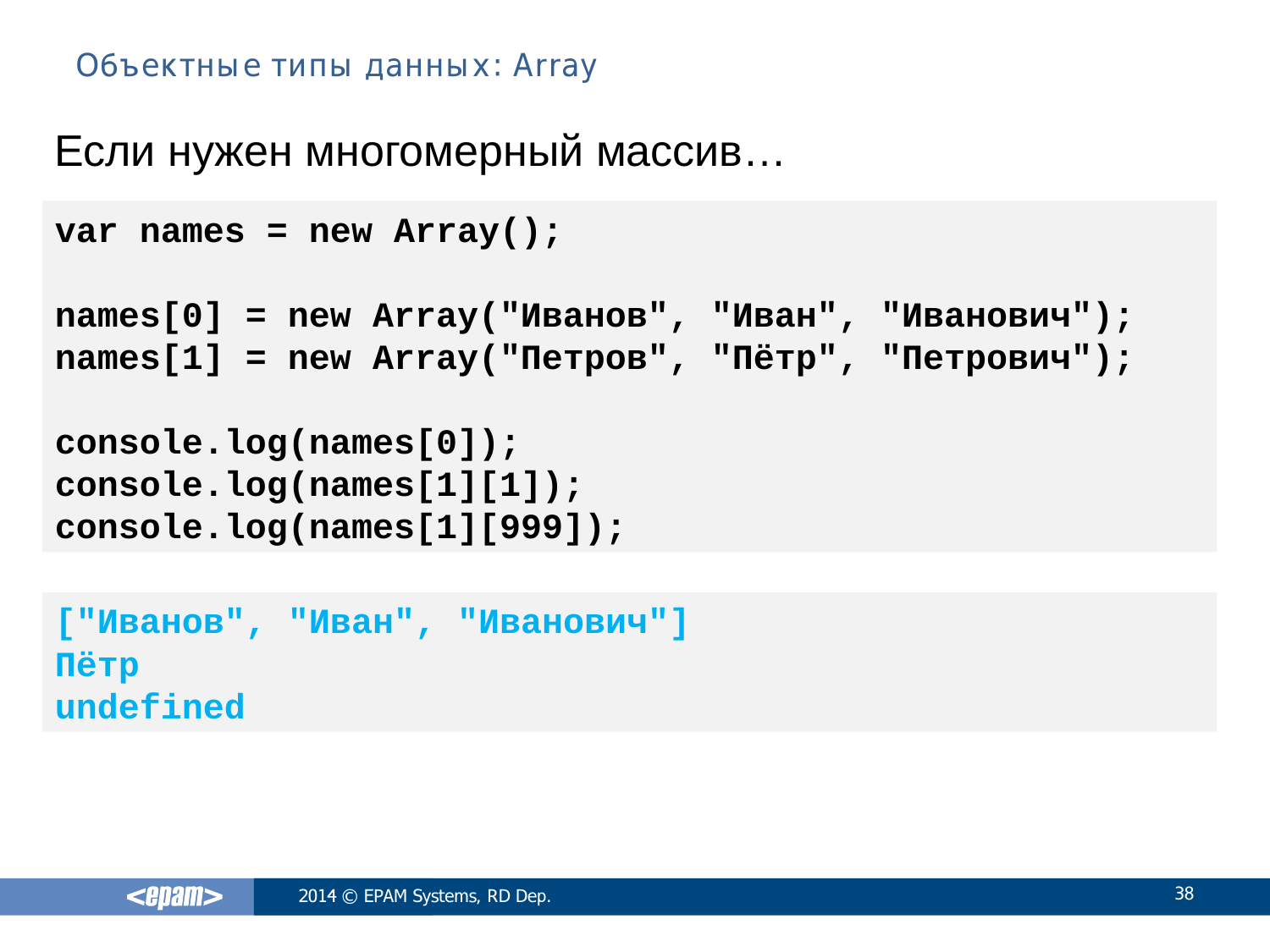

# Объектные типы данных: Array
Если нужен многомерный массив…
var names = new Array();

names[0] = new Array("Иванов", "Иван", "Иванович");
names[1] = new Array("Петров", "Пётр", "Петрович");

console.log(names[0]);
console.log(names[1][1]);
console.log(names[1][999]);
["Иванов", "Иван", "Иванович"]
Пётр
undefined
38
2014 © EPAM Systems, RD Dep.